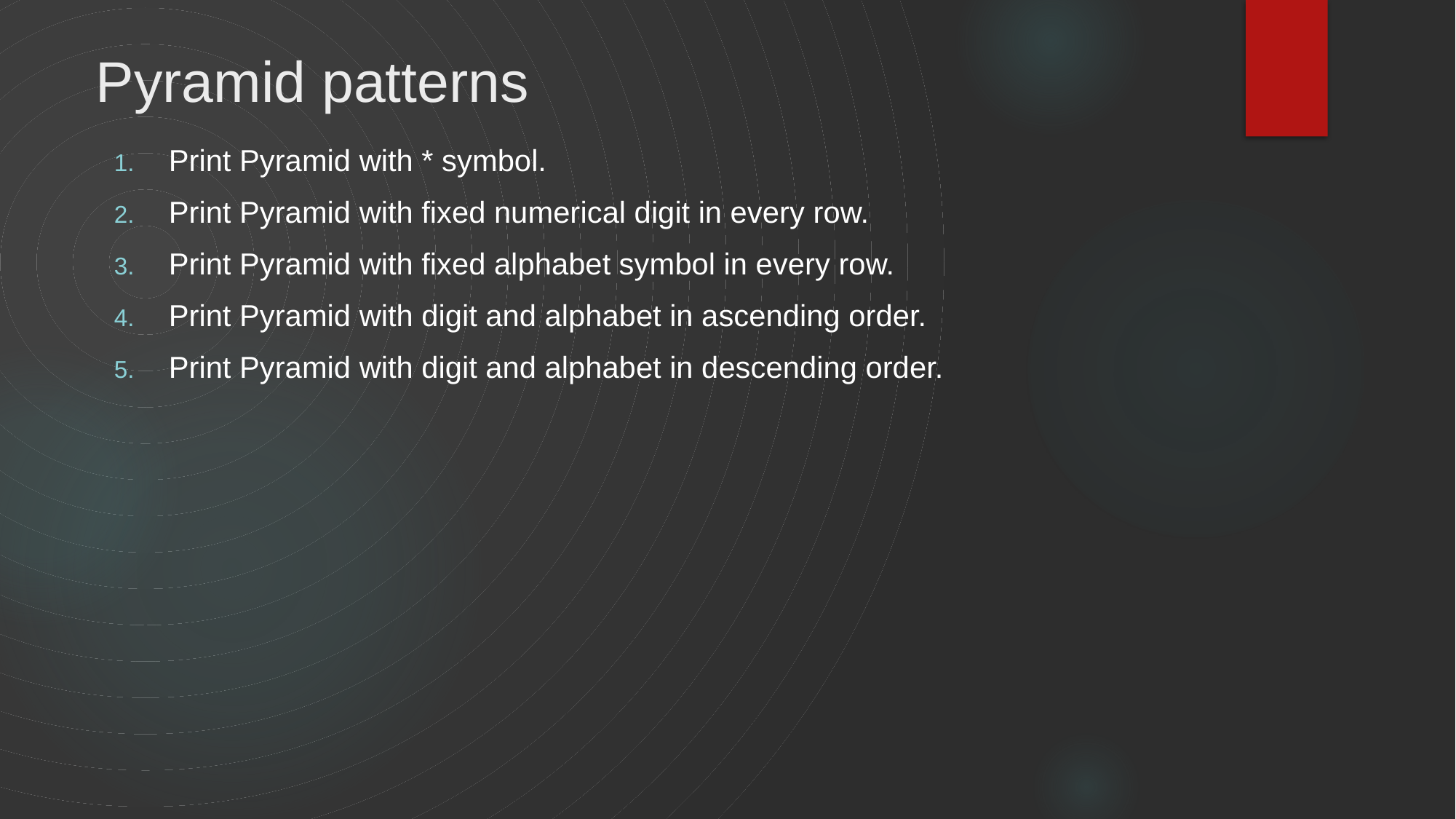

# Pyramid patterns
Print Pyramid with * symbol.
Print Pyramid with fixed numerical digit in every row.
Print Pyramid with fixed alphabet symbol in every row.
Print Pyramid with digit and alphabet in ascending order.
Print Pyramid with digit and alphabet in descending order.